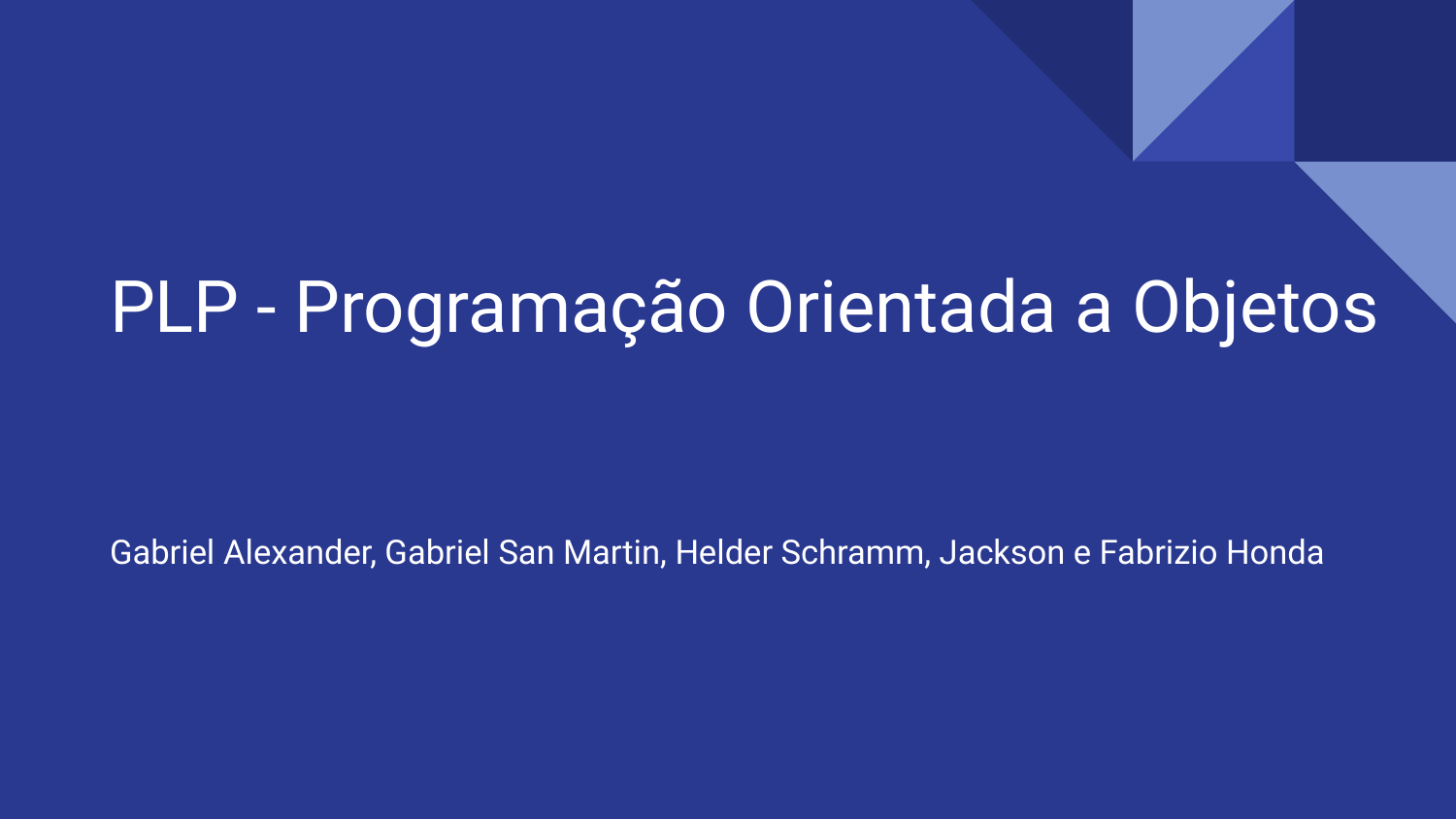

# PLP - Programação Orientada a Objetos
Gabriel Alexander, Gabriel San Martin, Helder Schramm, Jackson e Fabrizio Honda